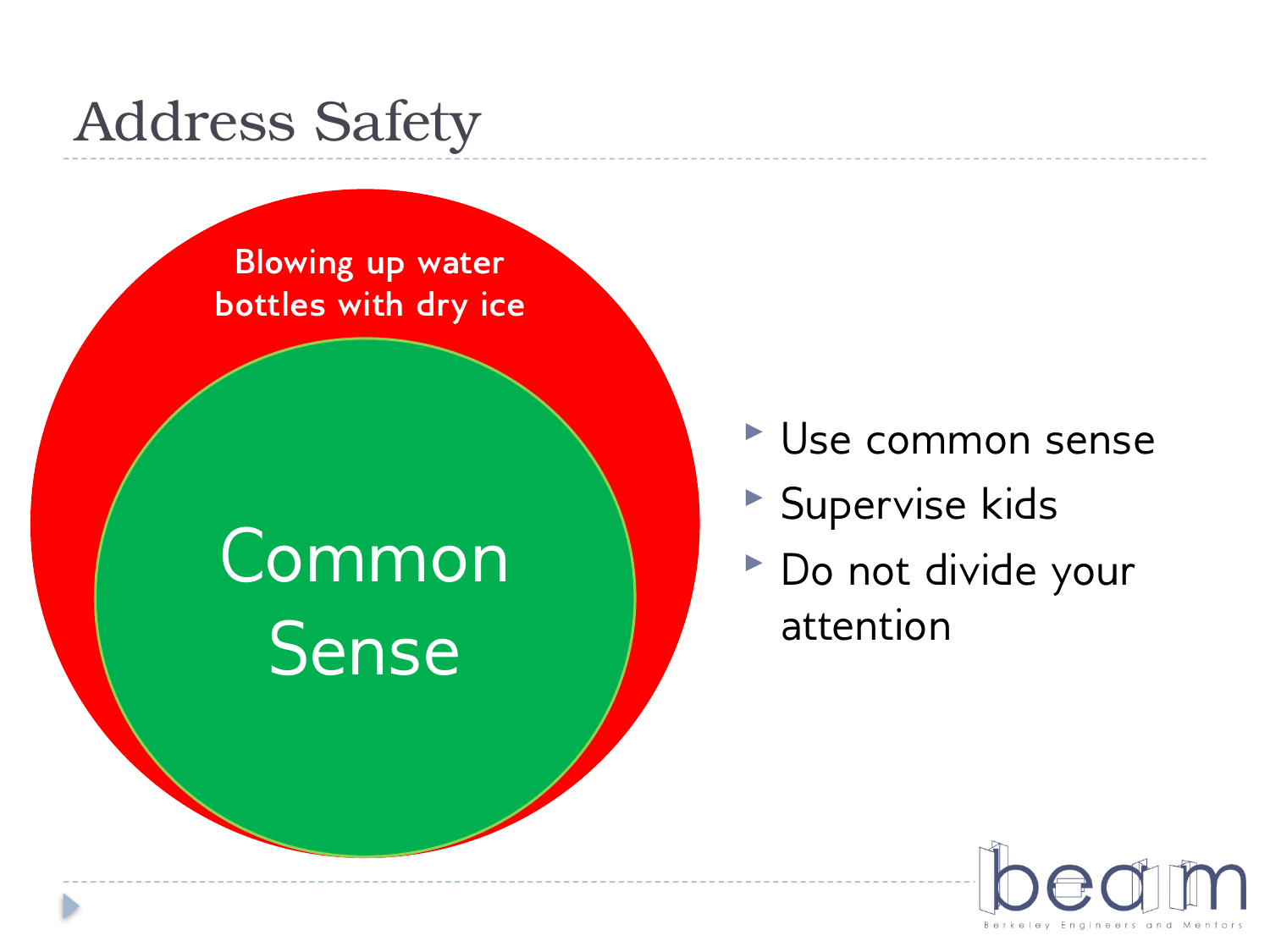

# Address Safety

Blowing up water bottles with dry ice
Common Sense
Use common sense
Supervise kids
Do not divide your attention